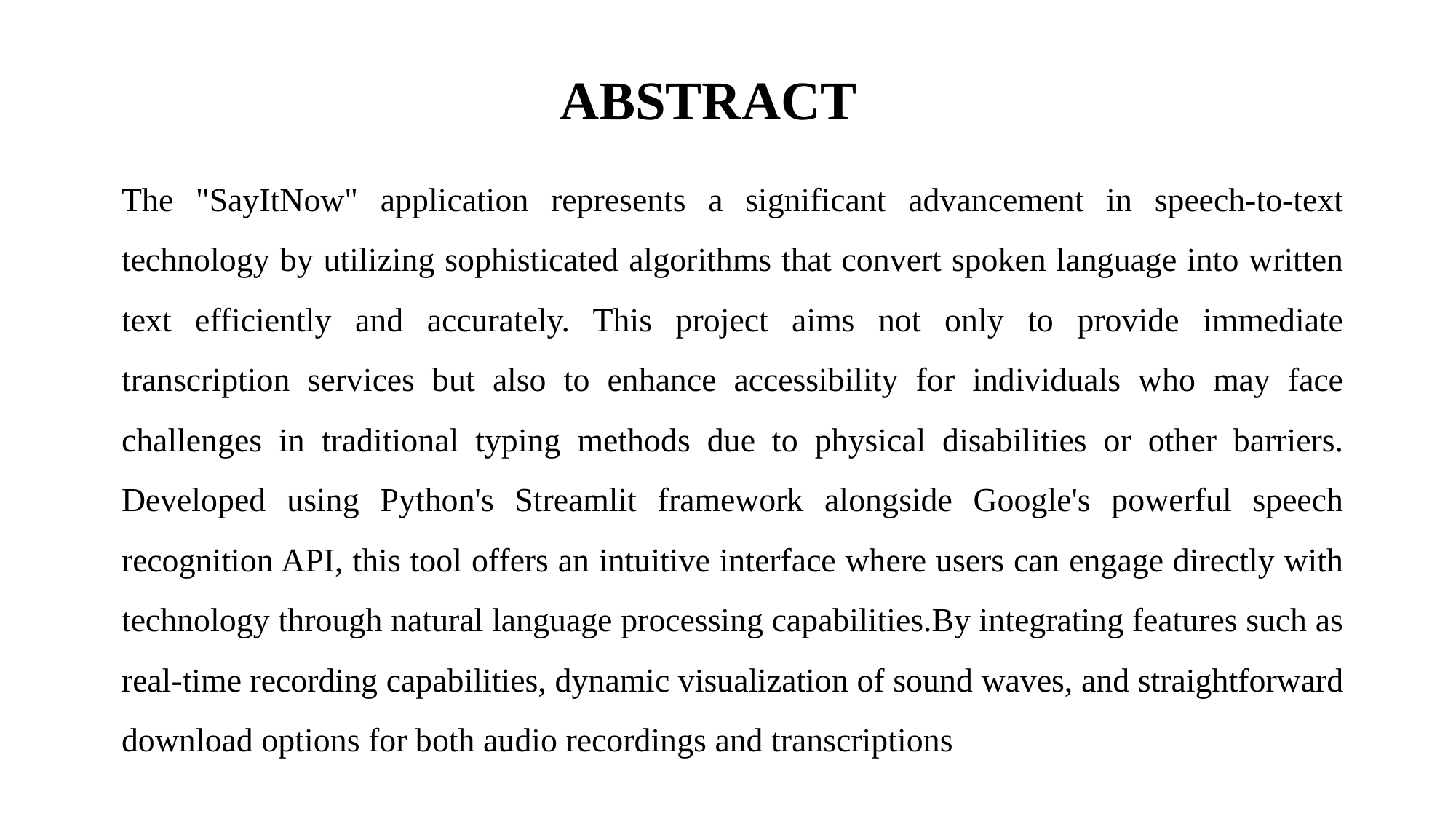

# ABSTRACT
The "SayItNow" application represents a significant advancement in speech-to-text technology by utilizing sophisticated algorithms that convert spoken language into written text efficiently and accurately. This project aims not only to provide immediate transcription services but also to enhance accessibility for individuals who may face challenges in traditional typing methods due to physical disabilities or other barriers. Developed using Python's Streamlit framework alongside Google's powerful speech recognition API, this tool offers an intuitive interface where users can engage directly with technology through natural language processing capabilities.By integrating features such as real-time recording capabilities, dynamic visualization of sound waves, and straightforward download options for both audio recordings and transcriptions
3